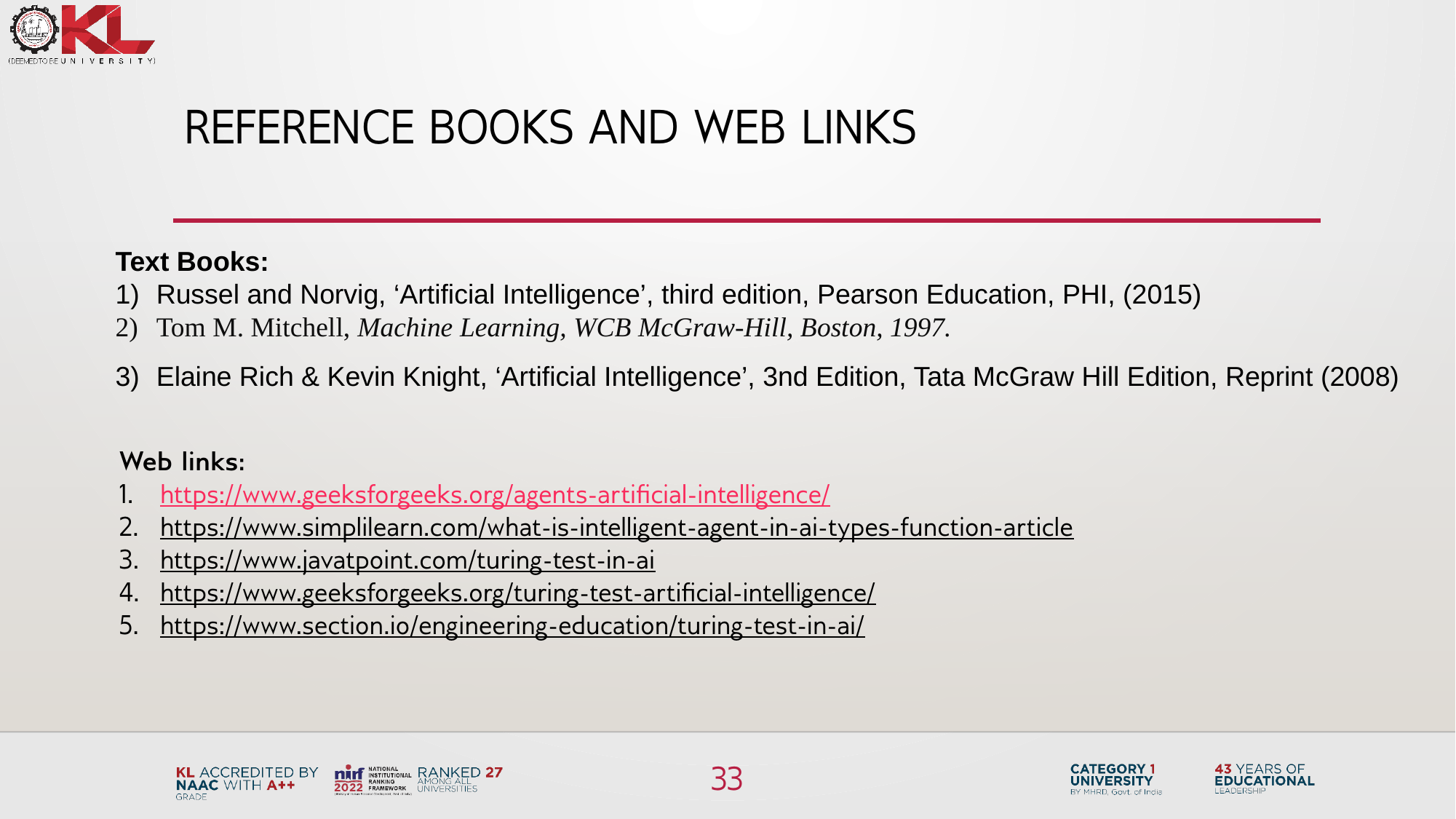

# Reference books and web links
Text Books:
Russel and Norvig, ‘Artificial Intelligence’, third edition, Pearson Education, PHI, (2015)
Tom M. Mitchell, Machine Learning, WCB McGraw-Hill, Boston, 1997.
Elaine Rich & Kevin Knight, ‘Artificial Intelligence’, 3nd Edition, Tata McGraw Hill Edition, Reprint (2008)
Web links:
https://www.geeksforgeeks.org/agents-artificial-intelligence/
https://www.simplilearn.com/what-is-intelligent-agent-in-ai-types-function-article
https://www.javatpoint.com/turing-test-in-ai
https://www.geeksforgeeks.org/turing-test-artificial-intelligence/
https://www.section.io/engineering-education/turing-test-in-ai/

33